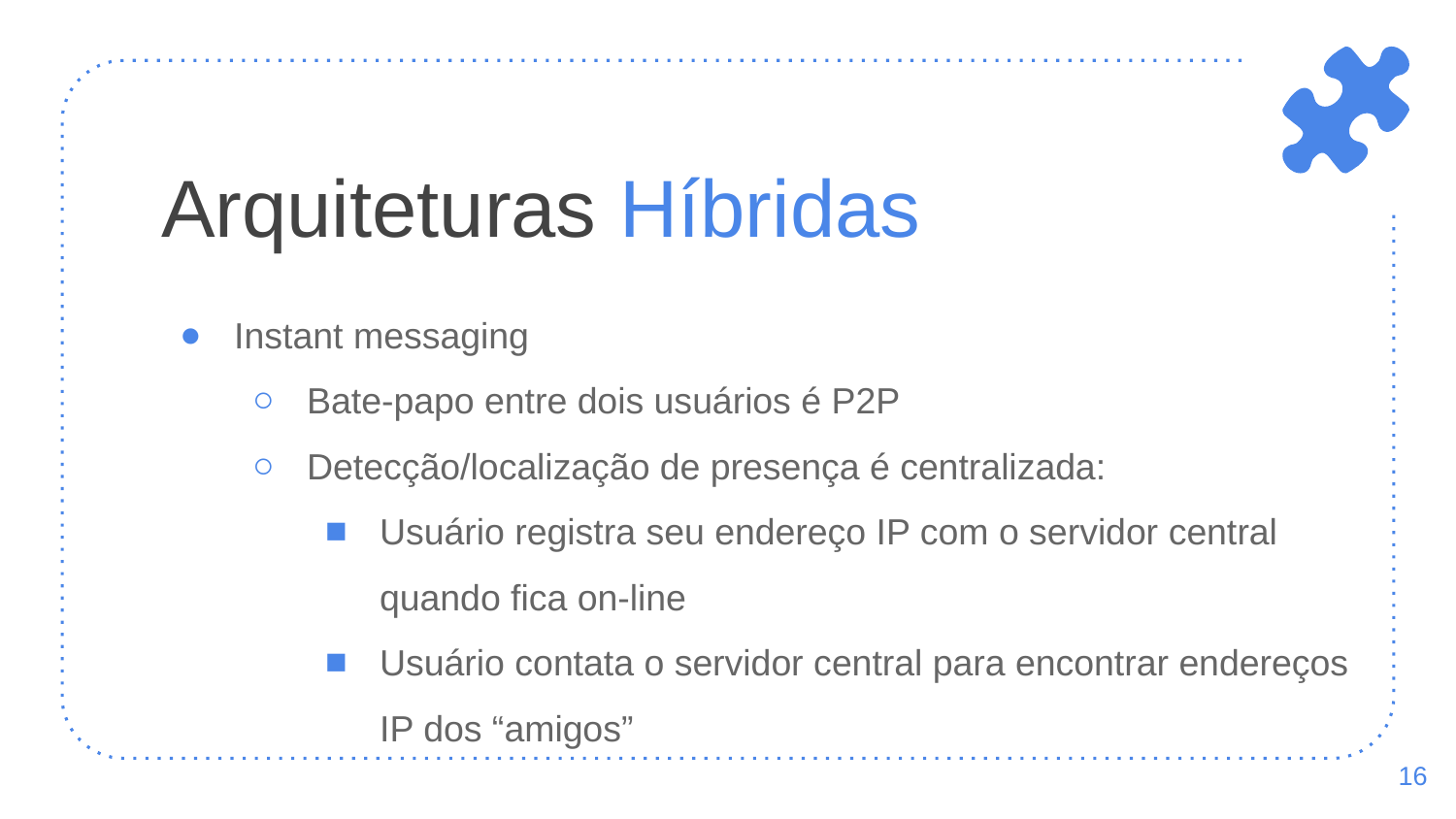

# Arquiteturas Híbridas
Instant messaging
Bate-papo entre dois usuários é P2P
Detecção/localização de presença é centralizada:
Usuário registra seu endereço IP com o servidor central quando fica on-line
Usuário contata o servidor central para encontrar endereços IP dos “amigos”
16